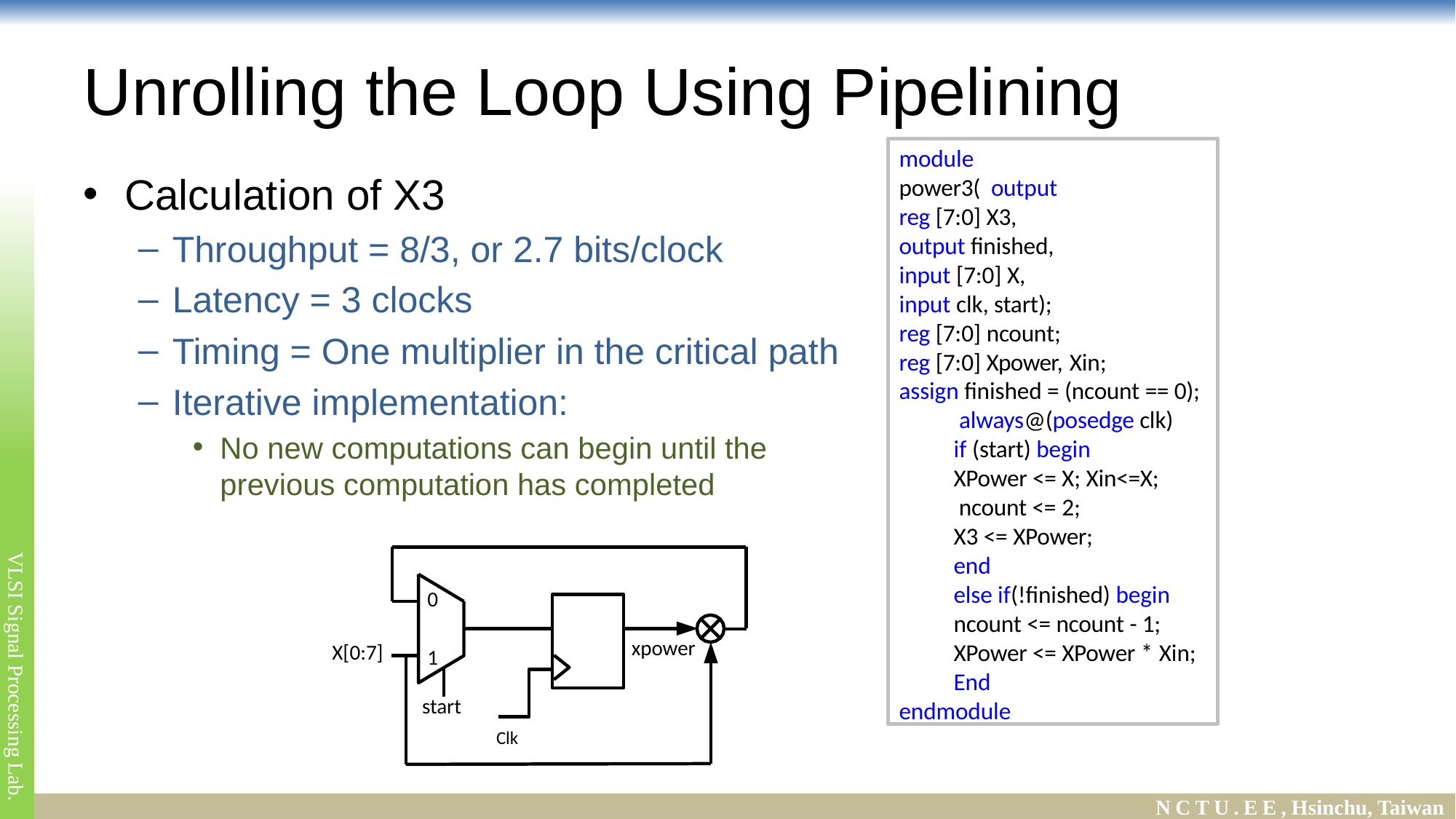

# Unrolling the Loop Using Pipelining
module power3(  output reg [7:0] X3,  output finished,  input [7:0] X,
input clk, start);  reg [7:0] ncount;
reg [7:0] Xpower, Xin;
assign finished = (ncount == 0);  always@(posedge clk)
if (start) begin  XPower <= X; Xin<=X;  ncount <= 2;
X3 <= XPower;
end
else if(!finished) begin  ncount <= ncount - 1;  XPower <= XPower * Xin;
End
endmodule
Calculation of X3
Throughput = 8/3, or 2.7 bits/clock
Latency = 3 clocks
Timing = One multiplier in the critical path
Iterative implementation:
No new computations can begin until the  previous computation has completed

0

xpower
X[0:7]

1

start
Clk